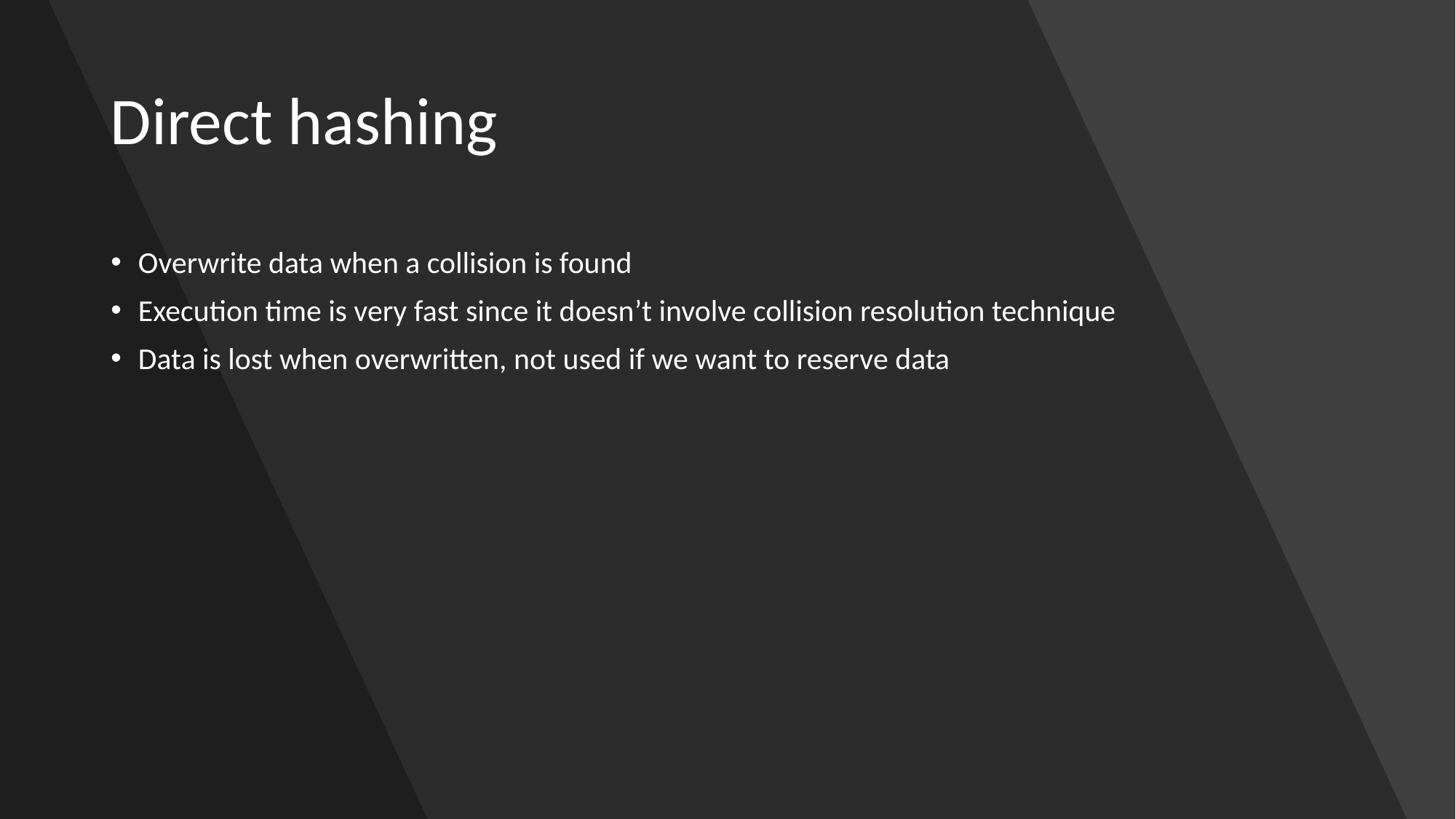

# Direct hashing
Overwrite data when a collision is found
Execution time is very fast since it doesn’t involve collision resolution technique
Data is lost when overwritten, not used if we want to reserve data